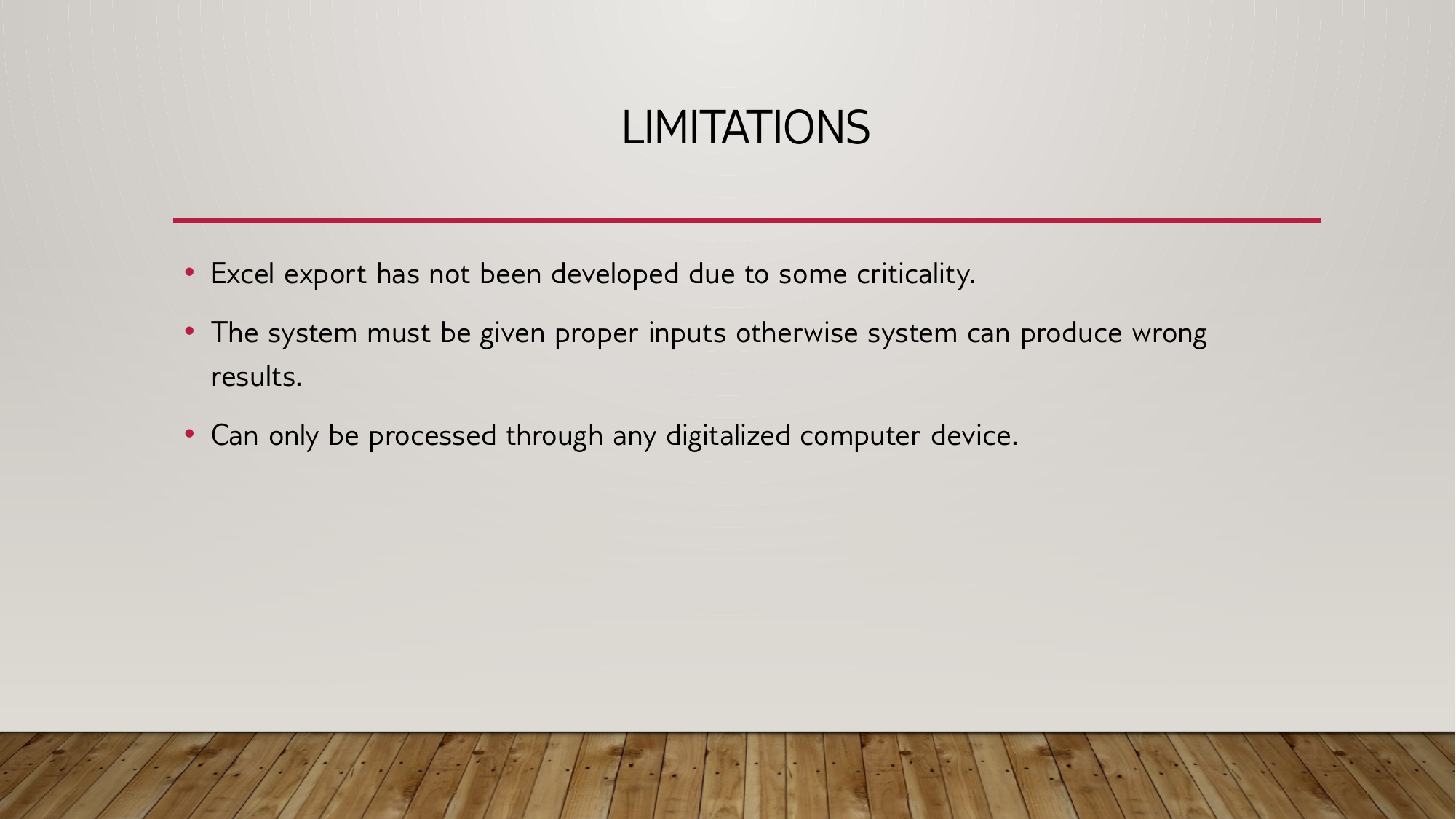

# limitations
Excel export has not been developed due to some criticality.
The system must be given proper inputs otherwise system can produce wrong results.
Can only be processed through any digitalized computer device.